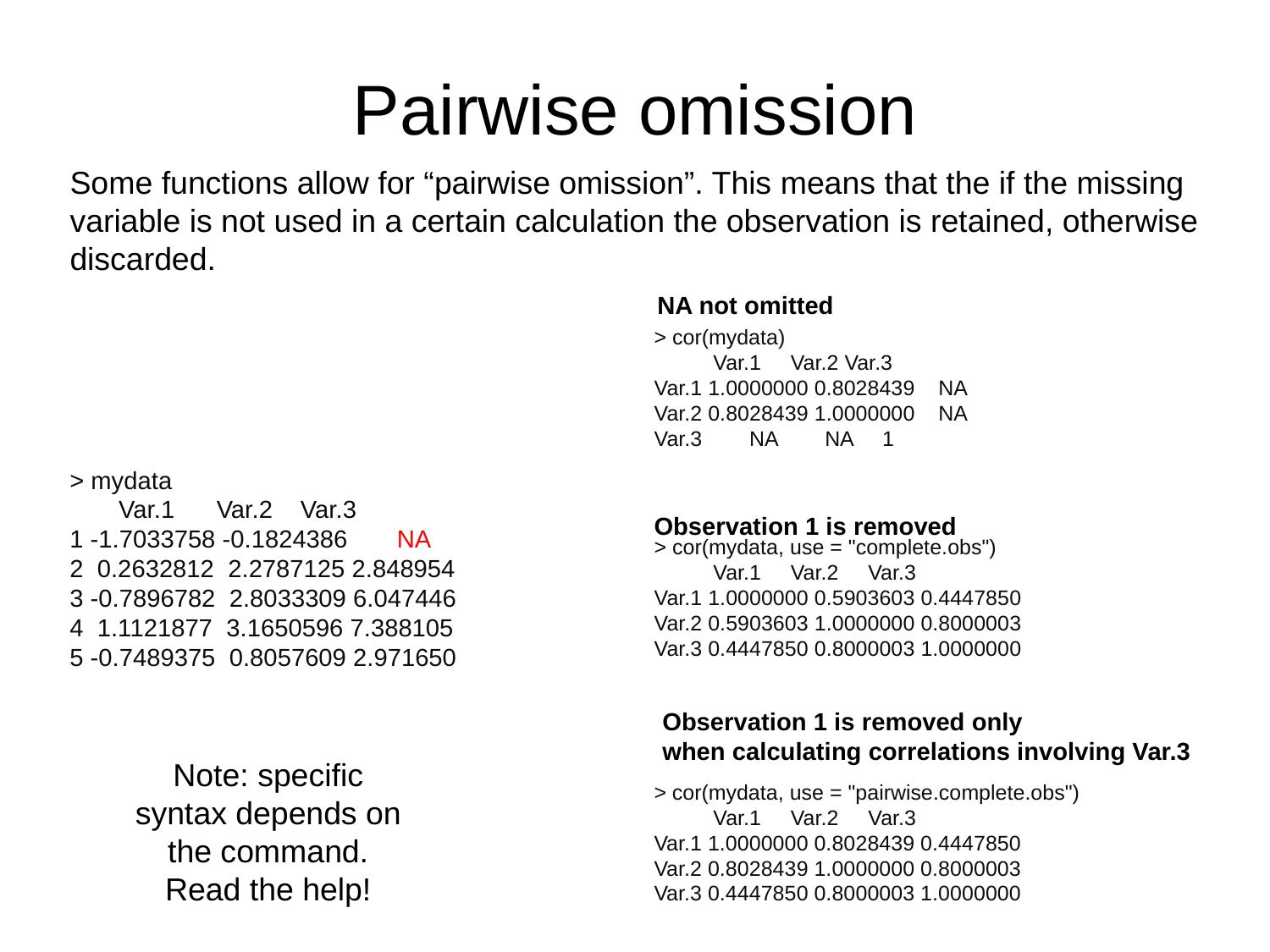

Pairwise omission
Some functions allow for “pairwise omission”. This means that the if the missing variable is not used in a certain calculation the observation is retained, otherwise discarded.
NA not omitted
> cor(mydata)
          Var.1     Var.2 Var.3
Var.1 1.0000000 0.8028439    NA
Var.2 0.8028439 1.0000000    NA
Var.3        NA        NA     1
> mydata
       Var.1      Var.2    Var.3
1 -1.7033758 -0.1824386       NA
2  0.2632812  2.2787125 2.848954
3 -0.7896782  2.8033309 6.047446
4  1.1121877  3.1650596 7.388105
5 -0.7489375  0.8057609 2.971650
Observation 1 is removed
> cor(mydata, use = "complete.obs")
          Var.1     Var.2     Var.3
Var.1 1.0000000 0.5903603 0.4447850
Var.2 0.5903603 1.0000000 0.8000003
Var.3 0.4447850 0.8000003 1.0000000
Observation 1 is removed only
when calculating correlations involving Var.3
Note: specific syntax depends on the command.
Read the help!
> cor(mydata, use = "pairwise.complete.obs")
          Var.1     Var.2     Var.3
Var.1 1.0000000 0.8028439 0.4447850
Var.2 0.8028439 1.0000000 0.8000003
Var.3 0.4447850 0.8000003 1.0000000